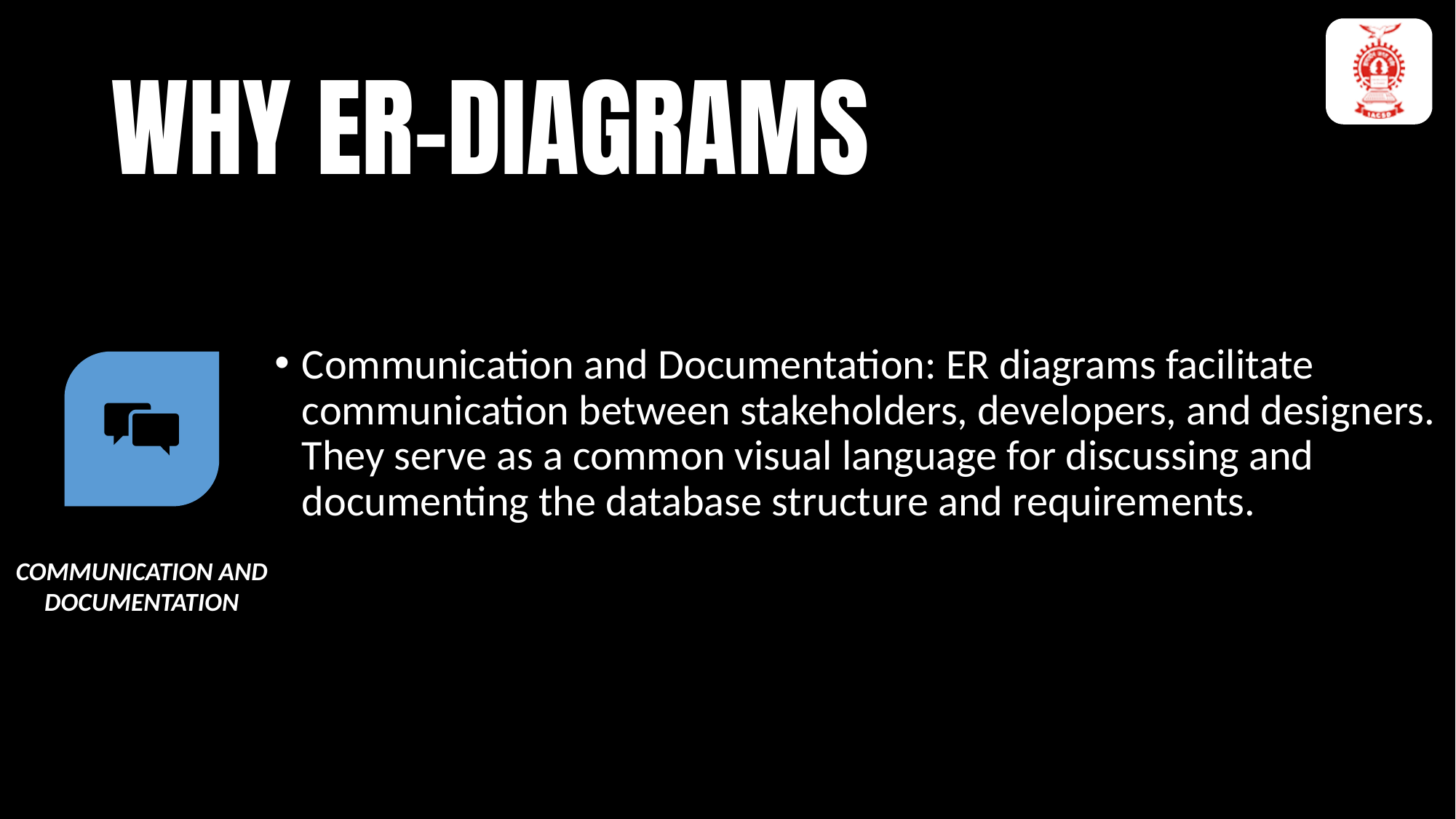

WHY ER-DIAGRAMS

Visualizing Data Structure
Identifying Relationships
Database Design
Communication and Documentation
Database Optimization

Communication and Documentation: ER diagrams facilitate communication between stakeholders, developers, and designers. They serve as a common visual language for discussing and documenting the database structure and requirements.
Database Optimization: ER diagrams can aid in identifying opportunities for optimizing the database design, such as refining relationships, reducing redundancy, and improving performance.